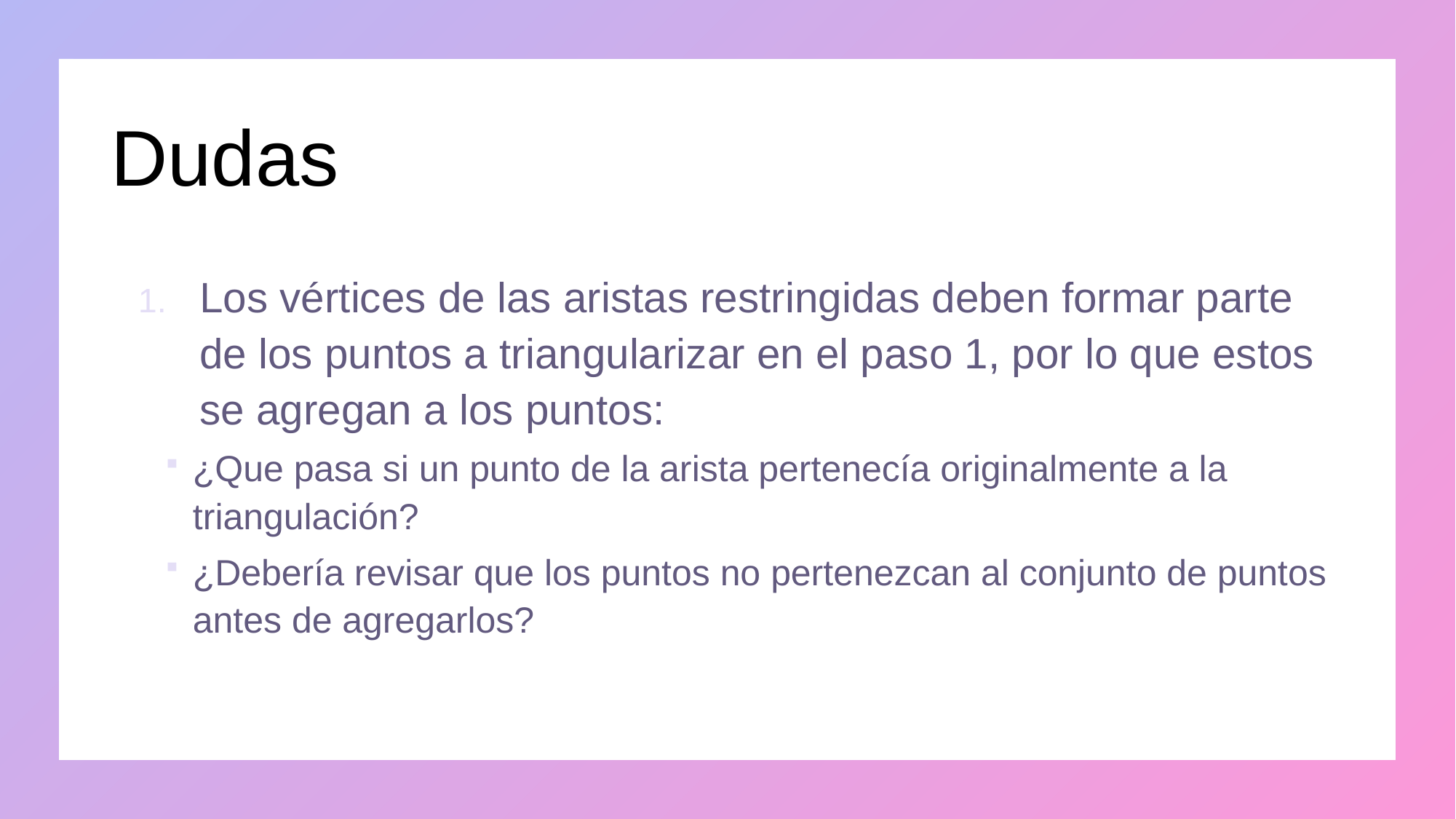

# Dudas
Los vértices de las aristas restringidas deben formar parte de los puntos a triangularizar en el paso 1, por lo que estos se agregan a los puntos:
¿Que pasa si un punto de la arista pertenecía originalmente a la triangulación?
¿Debería revisar que los puntos no pertenezcan al conjunto de puntos antes de agregarlos?